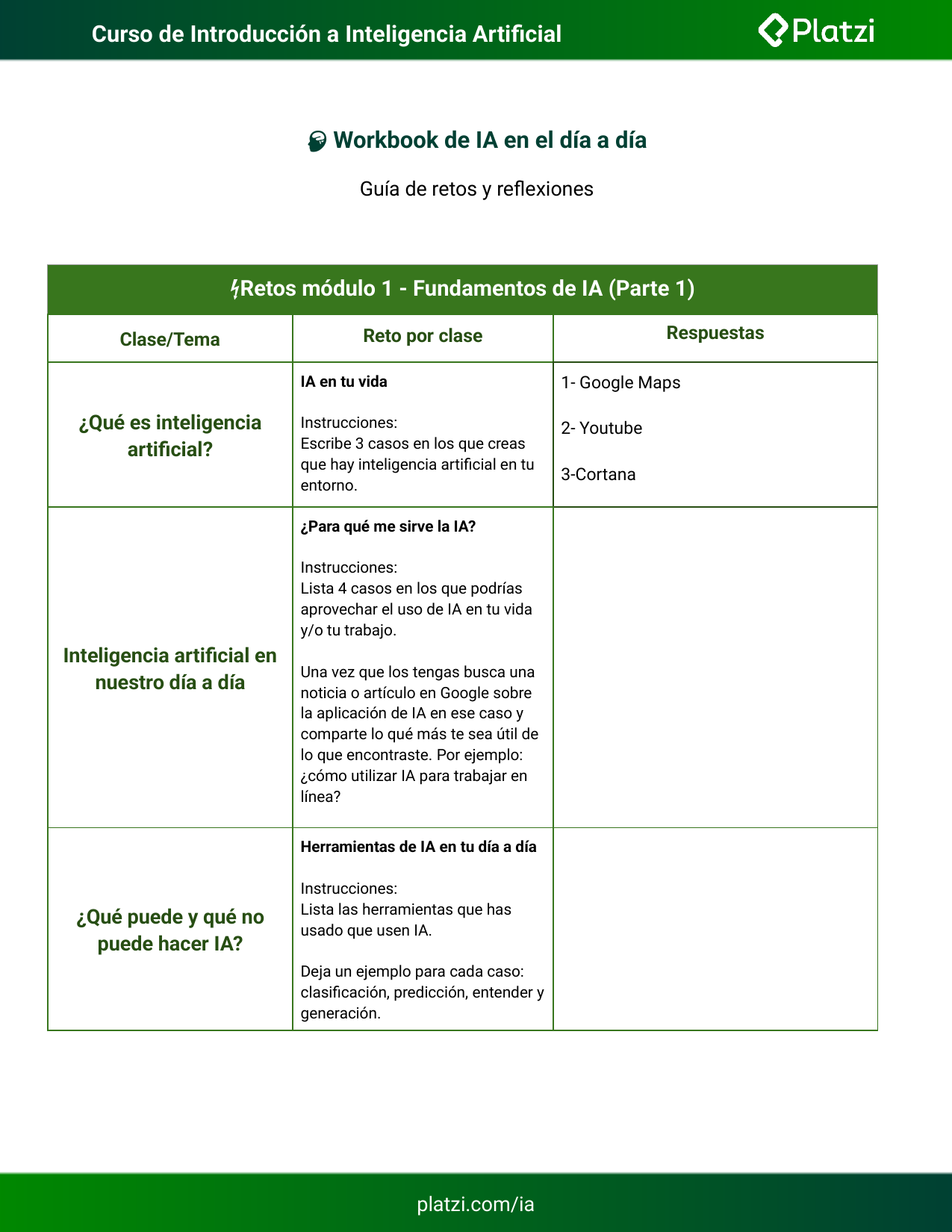

Curso de Introducción a Inteligencia Artificial
# 🧠 Workbook de IA en el día a día
Guía de retos y reflexiones
| ⚡Retos módulo 1 - Fundamentos de IA (Parte 1) |  |  |
| --- | --- | --- |
| Clase/Tema | Reto por clase | Respuestas |
| ¿Qué es inteligencia artificial? | IA en tu vida Instrucciones: Escribe 3 casos en los que creas que hay inteligencia artificial en tu entorno. | 1- Google Maps 2- Youtube 3-Cortana |
| Inteligencia artificial en nuestro día a día | ¿Para qué me sirve la IA? Instrucciones: Lista 4 casos en los que podrías aprovechar el uso de IA en tu vida y/o tu trabajo. Una vez que los tengas busca una noticia o artículo en Google sobre la aplicación de IA en ese caso y comparte lo qué más te sea útil de lo que encontraste. Por ejemplo: ¿cómo utilizar IA para trabajar en línea? |  |
| ¿Qué puede y qué no puede hacer IA? | Herramientas de IA en tu día a día Instrucciones: Lista las herramientas que has usado que usen IA. Deja un ejemplo para cada caso: clasificación, predicción, entender y generación. |  |
platzi.com/ia